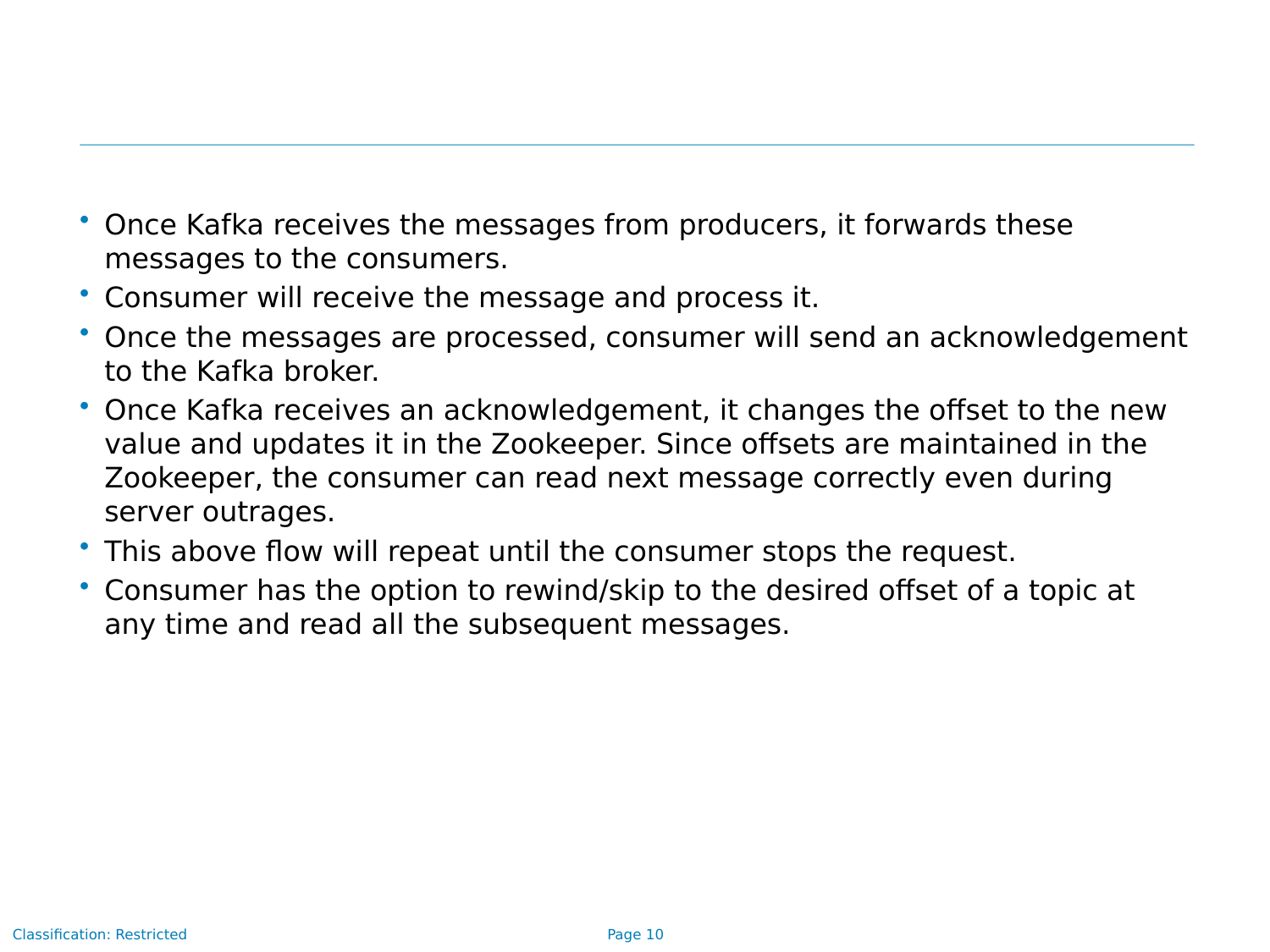

#
Once Kafka receives the messages from producers, it forwards these messages to the consumers.
Consumer will receive the message and process it.
Once the messages are processed, consumer will send an acknowledgement to the Kafka broker.
Once Kafka receives an acknowledgement, it changes the offset to the new value and updates it in the Zookeeper. Since offsets are maintained in the Zookeeper, the consumer can read next message correctly even during server outrages.
This above flow will repeat until the consumer stops the request.
Consumer has the option to rewind/skip to the desired offset of a topic at any time and read all the subsequent messages.